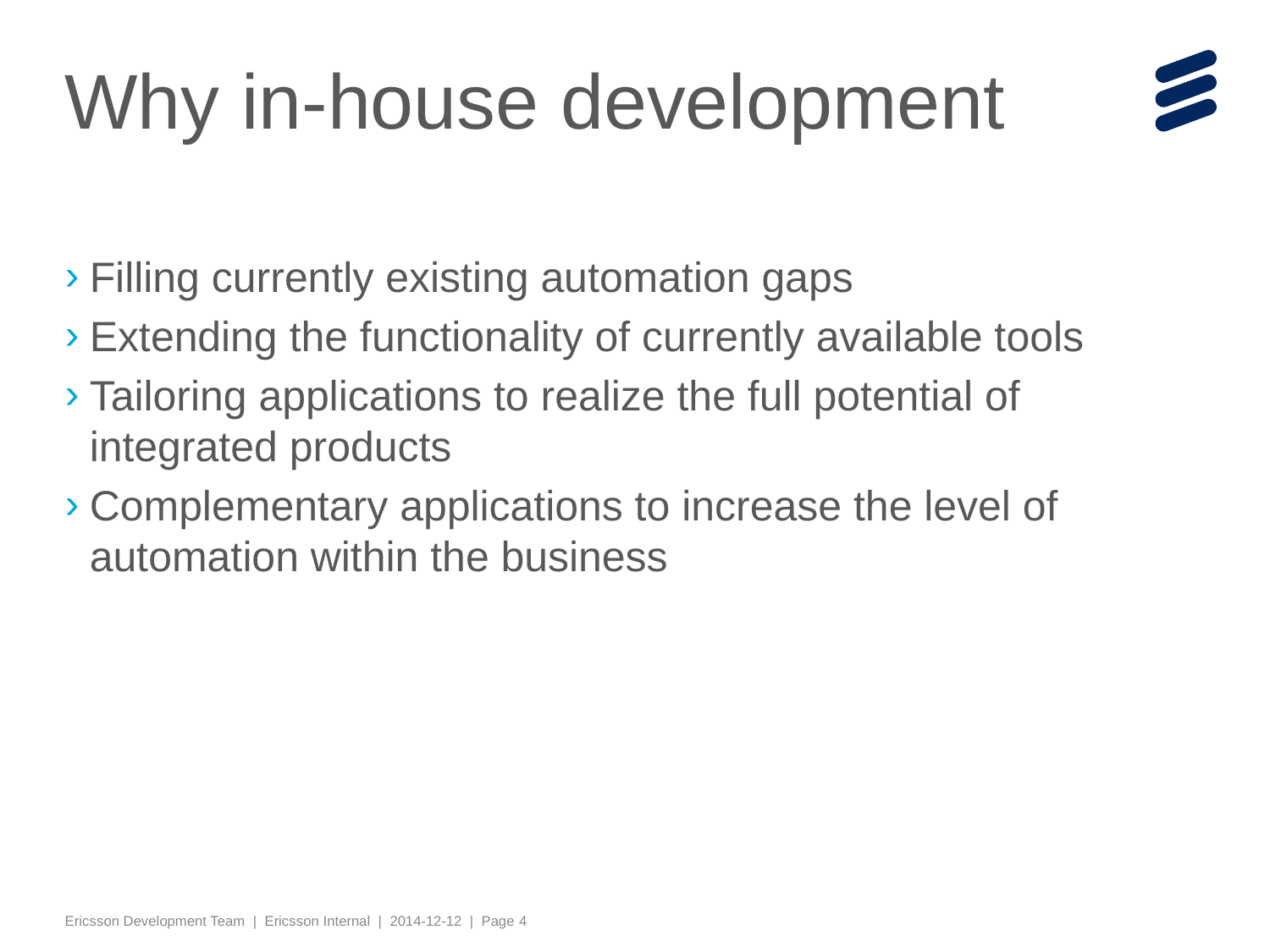

# Why in-house development
Filling currently existing automation gaps
Extending the functionality of currently available tools
Tailoring applications to realize the full potential of integrated products
Complementary applications to increase the level of automation within the business